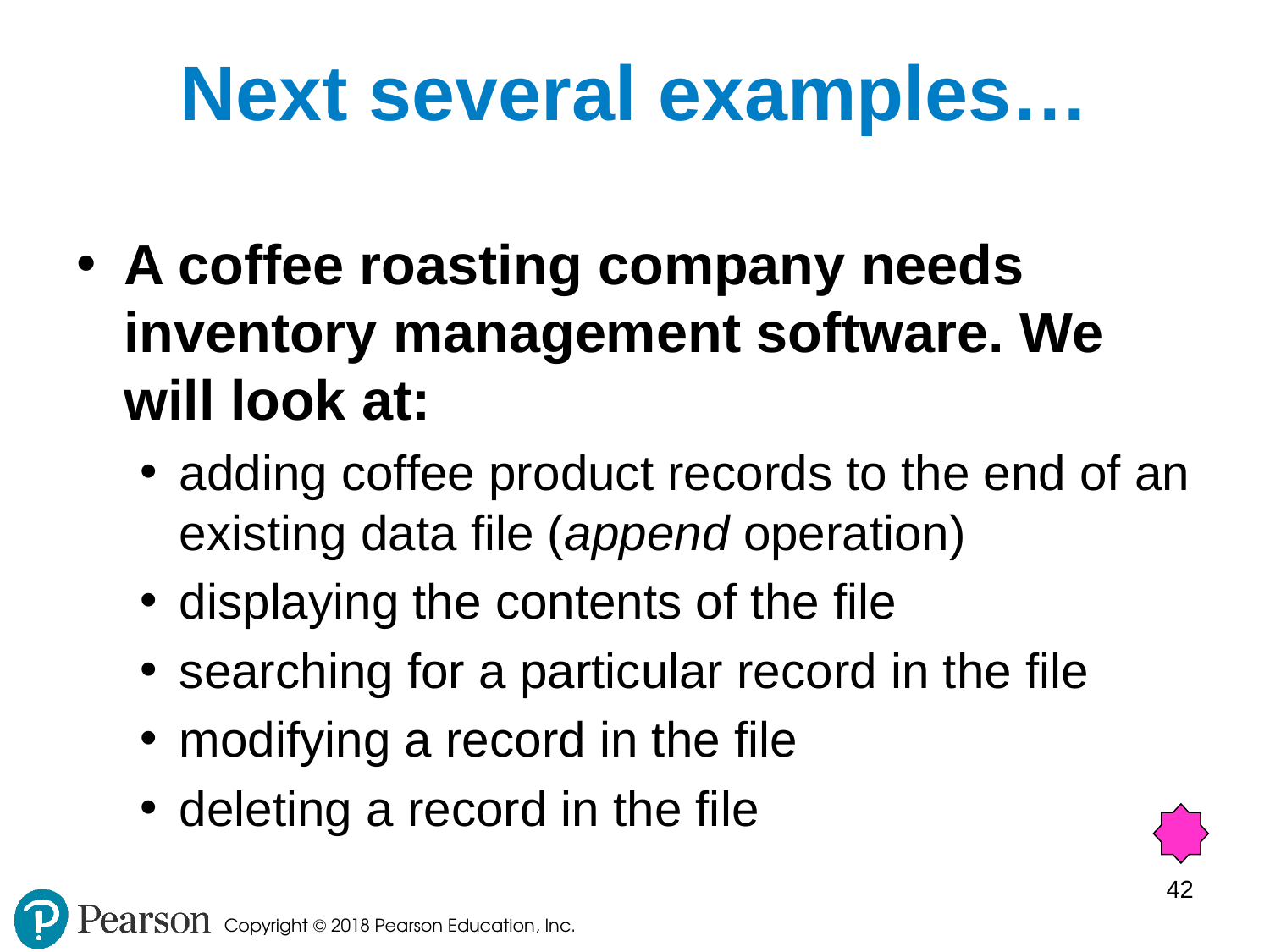

# Next several examples…
A coffee roasting company needs inventory management software. We will look at:
adding coffee product records to the end of an existing data file (append operation)
displaying the contents of the file
searching for a particular record in the file
modifying a record in the file
deleting a record in the file

42